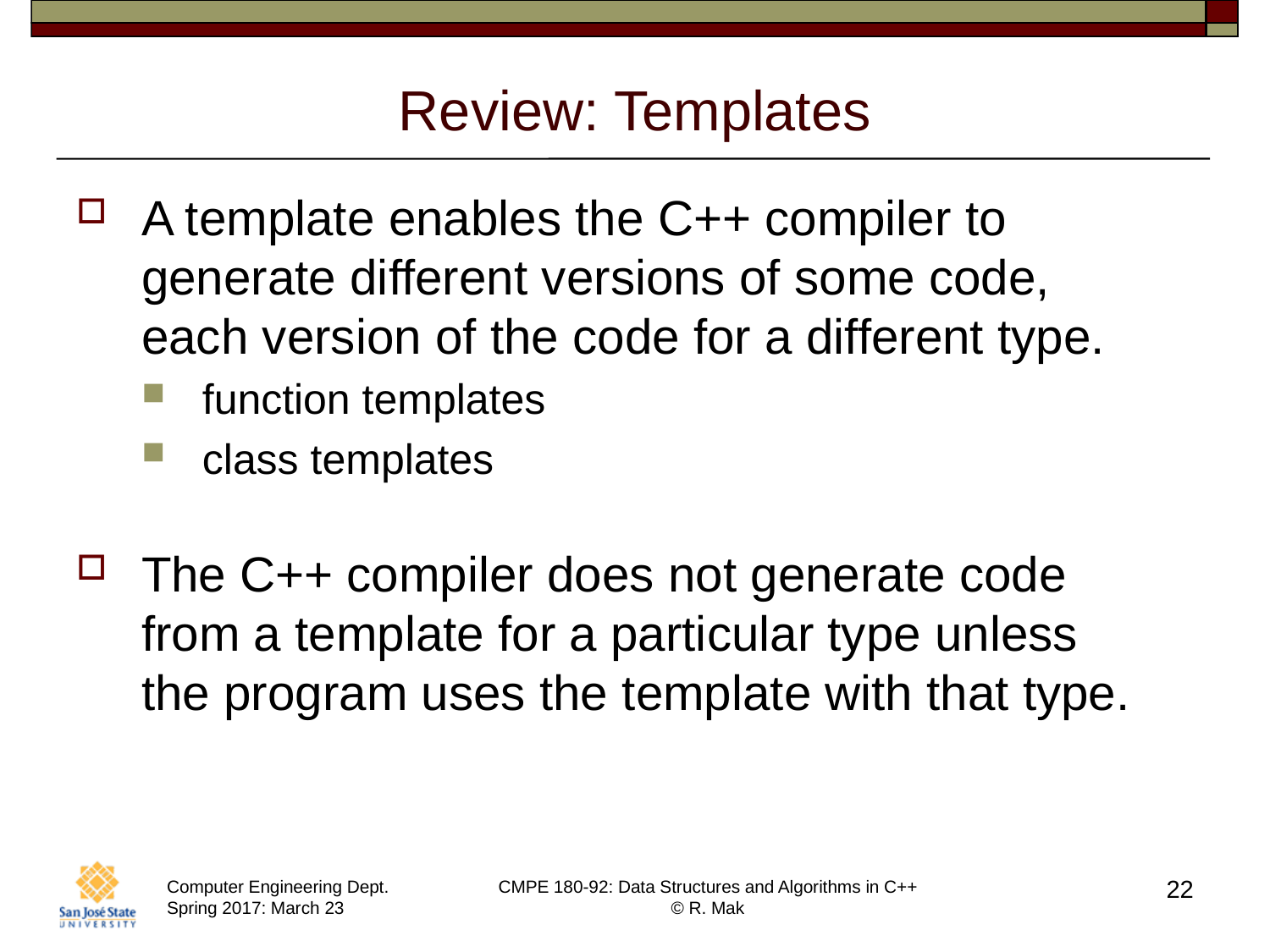

# Review: Templates
A template enables the C++ compiler to generate different versions of some code,
each version of the code for a different type.
function templates
class templates

The C++ compiler does not generate code
from a template for a particular type unless
the program uses the template with that type.
22